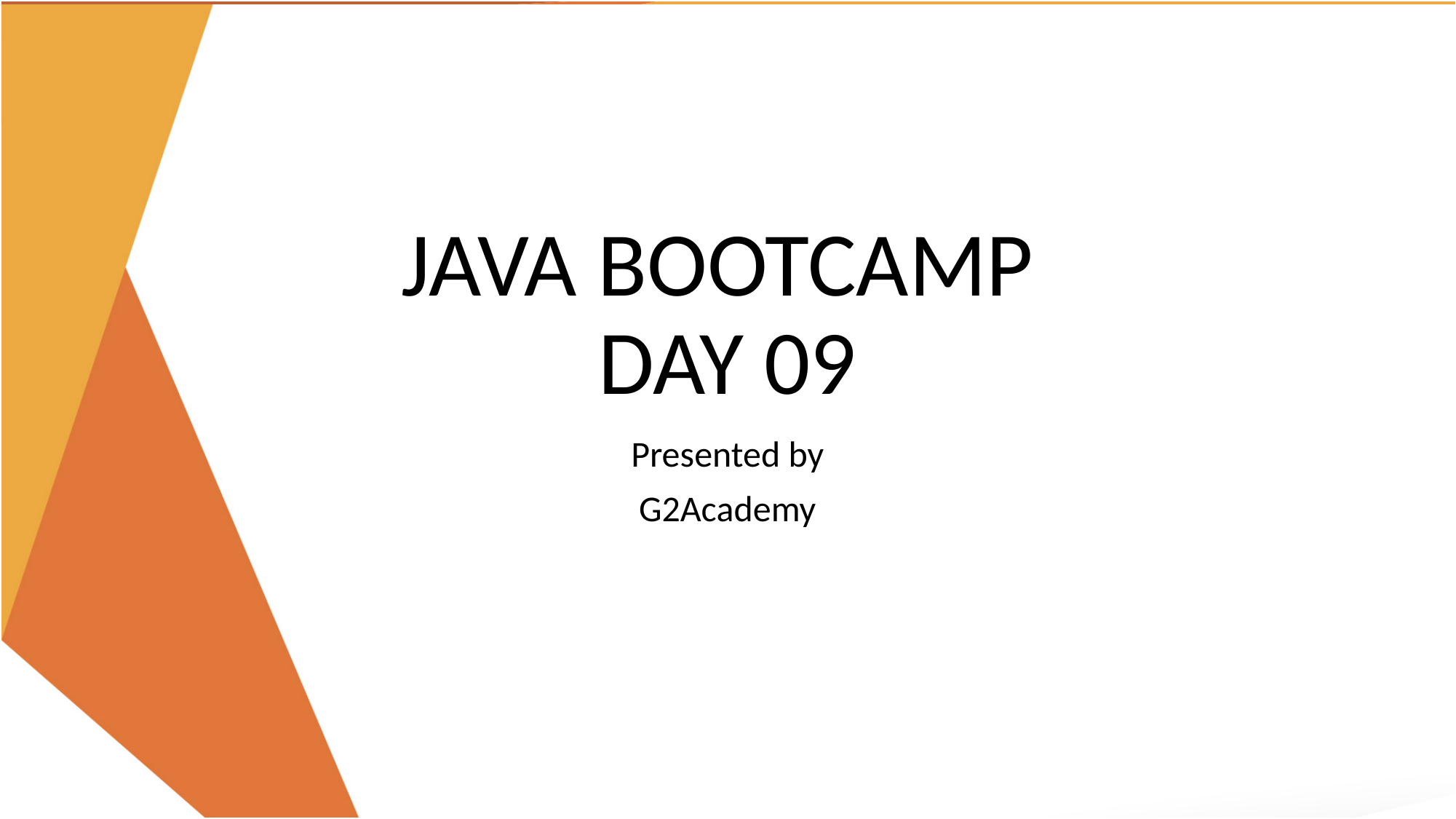

# JAVA BOOTCAMP DAY 09
Presented by
G2Academy